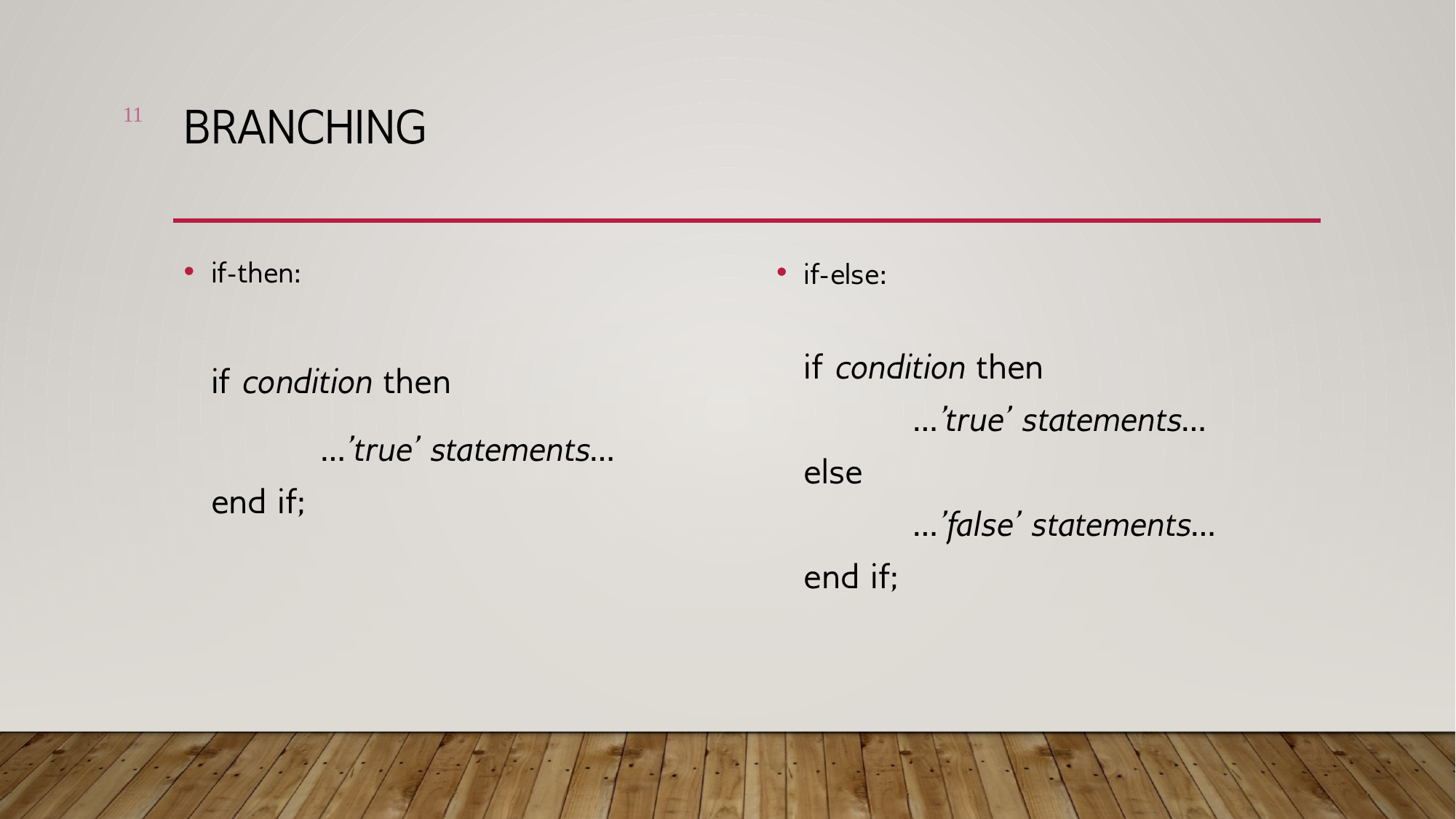

11
# Branching
if-then:
if condition then
		…’true’ statements…
end if;
if-else:
if condition then
	…’true’ statements…
else
	…’false’ statements…
end if;